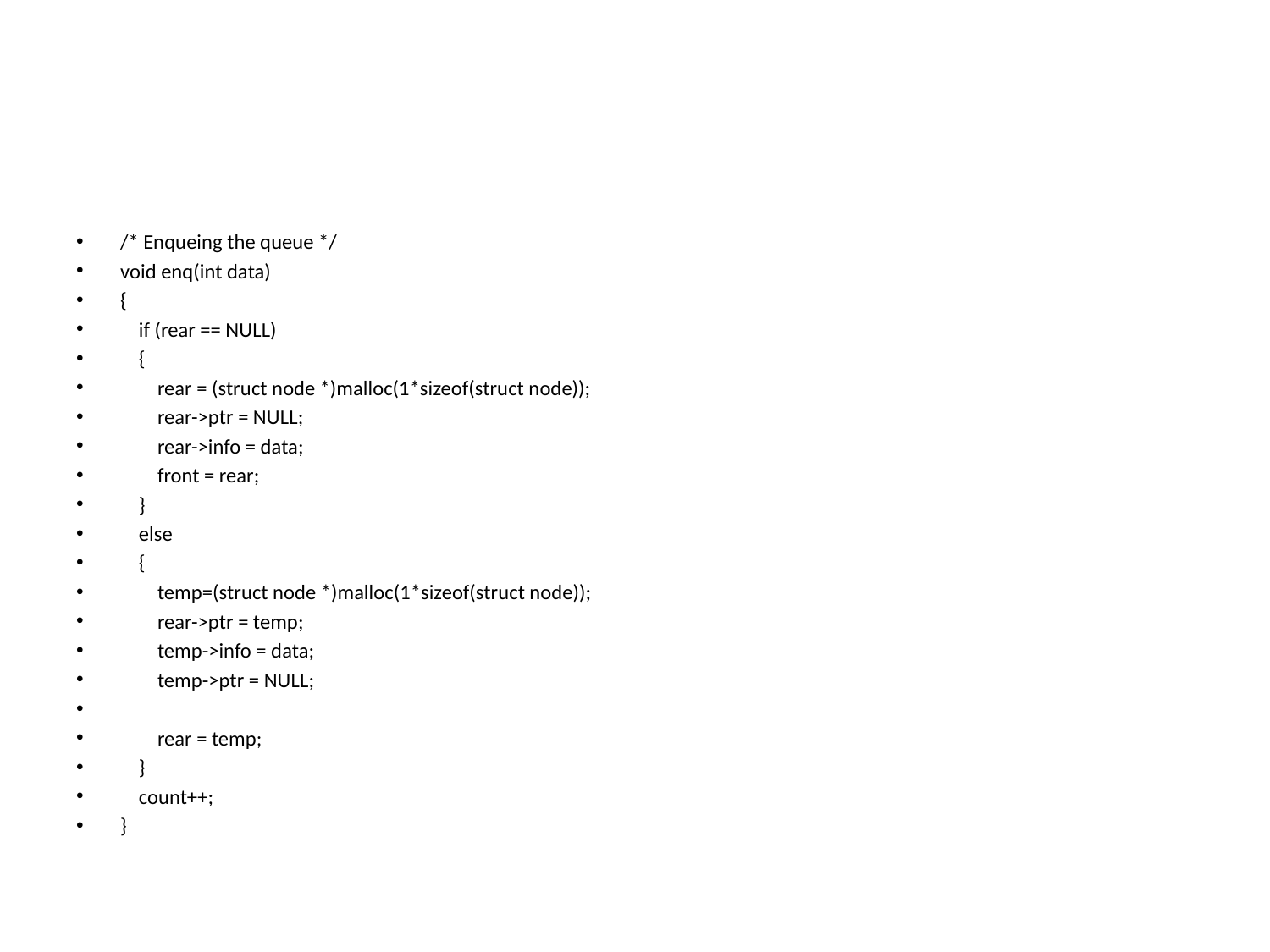

#
/* Enqueing the queue */
void enq(int data)
{
    if (rear == NULL)
    {
        rear = (struct node *)malloc(1*sizeof(struct node));
        rear->ptr = NULL;
        rear->info = data;
        front = rear;
    }
    else
    {
        temp=(struct node *)malloc(1*sizeof(struct node));
        rear->ptr = temp;
        temp->info = data;
        temp->ptr = NULL;

        rear = temp;
    }
    count++;
}